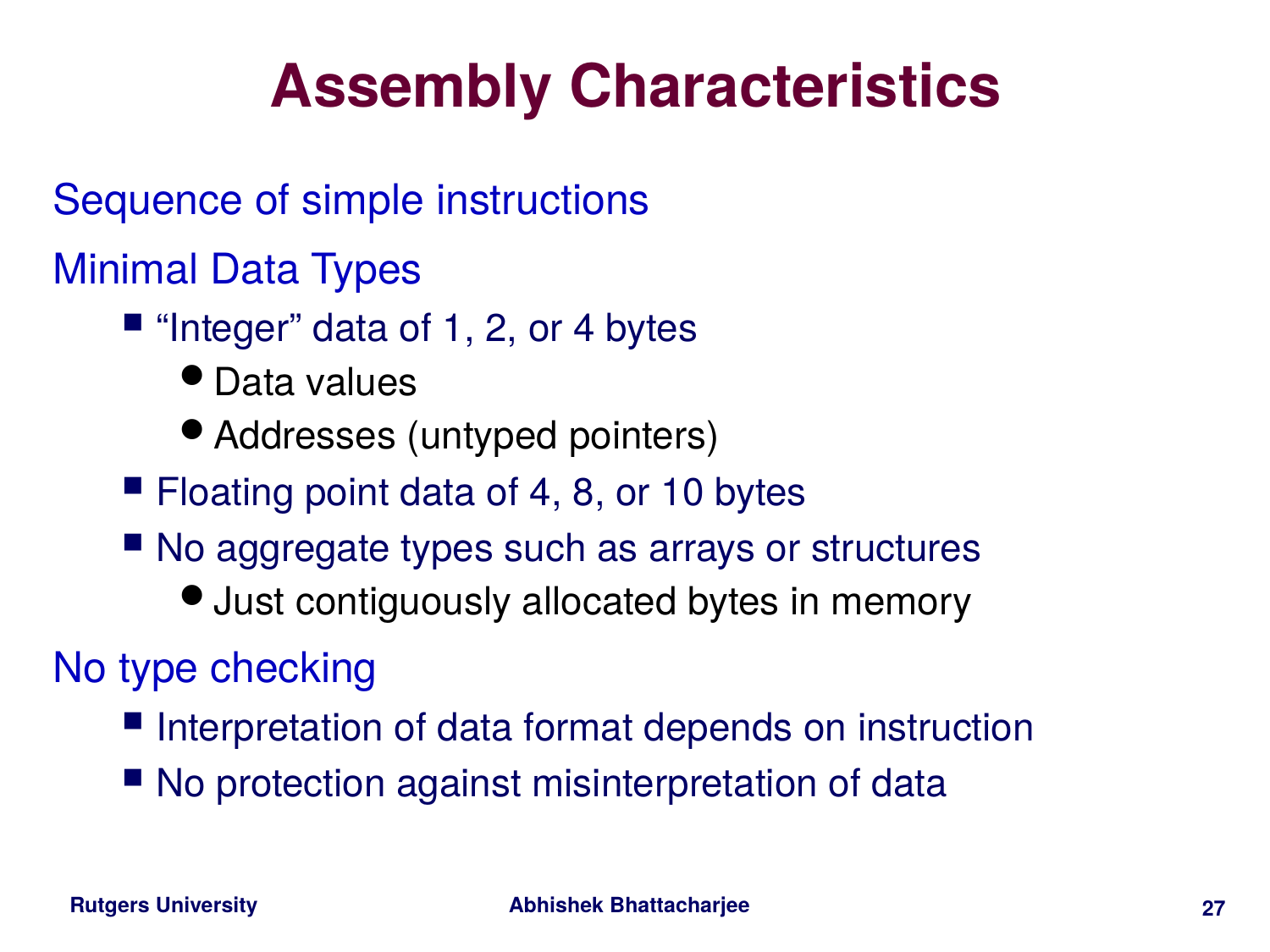

# Assembly Characteristics
Sequence of simple instructions
Minimal Data Types
“Integer” data of 1, 2, or 4 bytes
Data values
Addresses (untyped pointers)
Floating point data of 4, 8, or 10 bytes
No aggregate types such as arrays or structures
Just contiguously allocated bytes in memory
No type checking
Interpretation of data format depends on instruction
No protection against misinterpretation of data